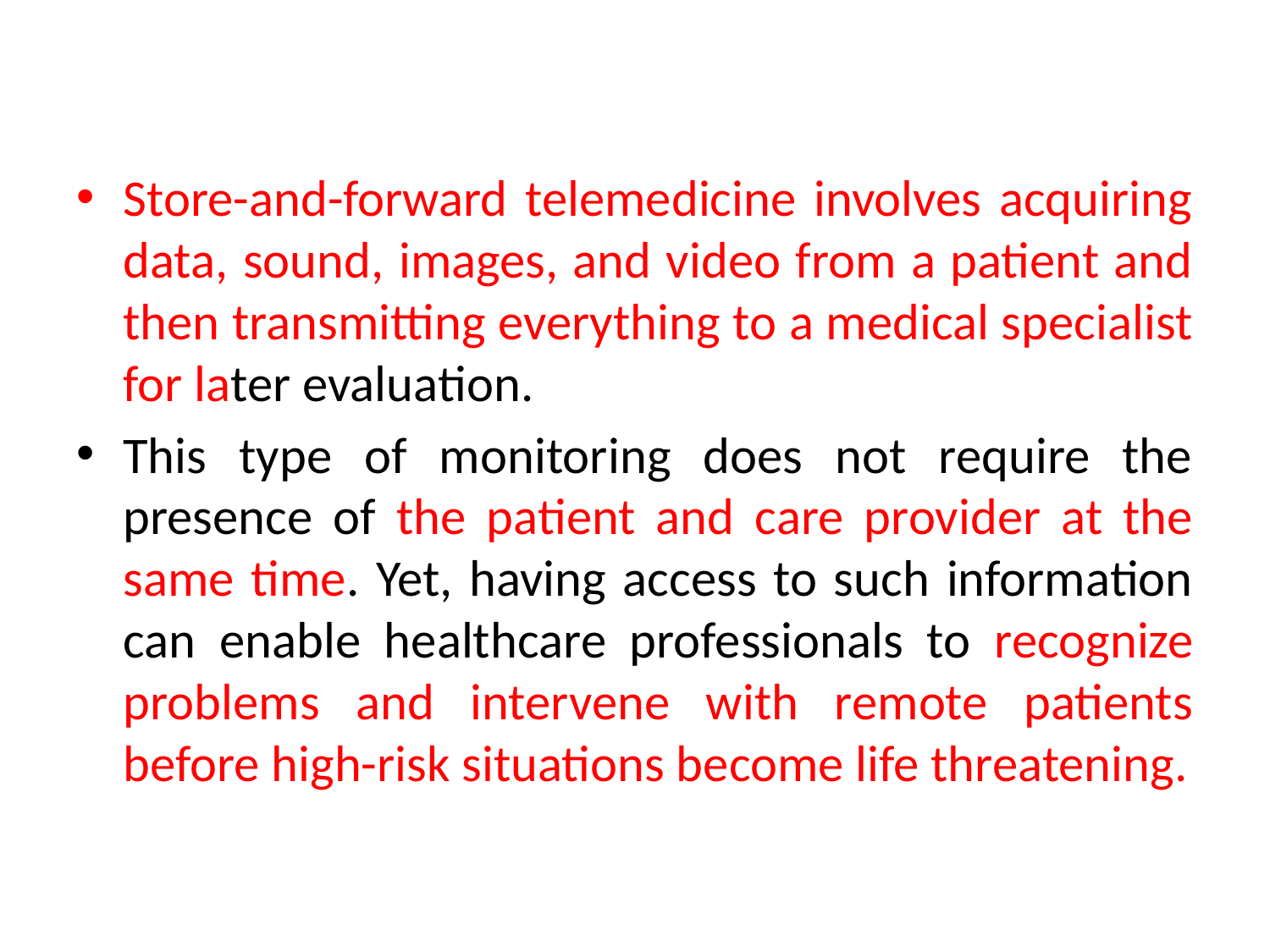

#
Store-and-forward telemedicine involves acquiring data, sound, images, and video from a patient and then transmitting everything to a medical specialist for later evaluation.
This type of monitoring does not require the presence of the patient and care provider at the same time. Yet, having access to such information can enable healthcare professionals to recognize problems and intervene with remote patients before high-risk situations become life threatening.